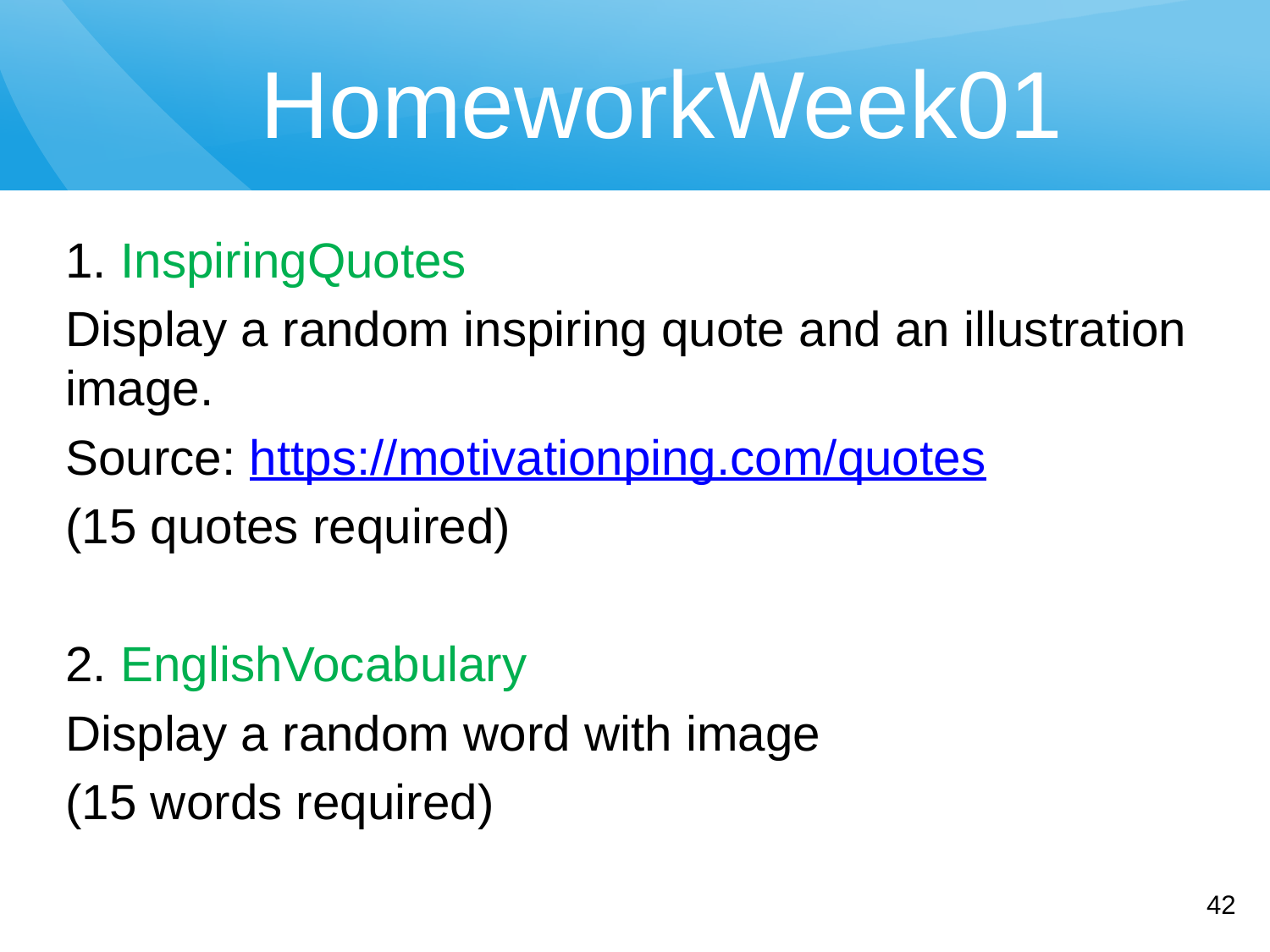

# HomeworkWeek01
1. InspiringQuotes
Display a random inspiring quote and an illustration image.
Source: https://motivationping.com/quotes
(15 quotes required)

2. EnglishVocabulary
Display a random word with image
(15 words required)
42